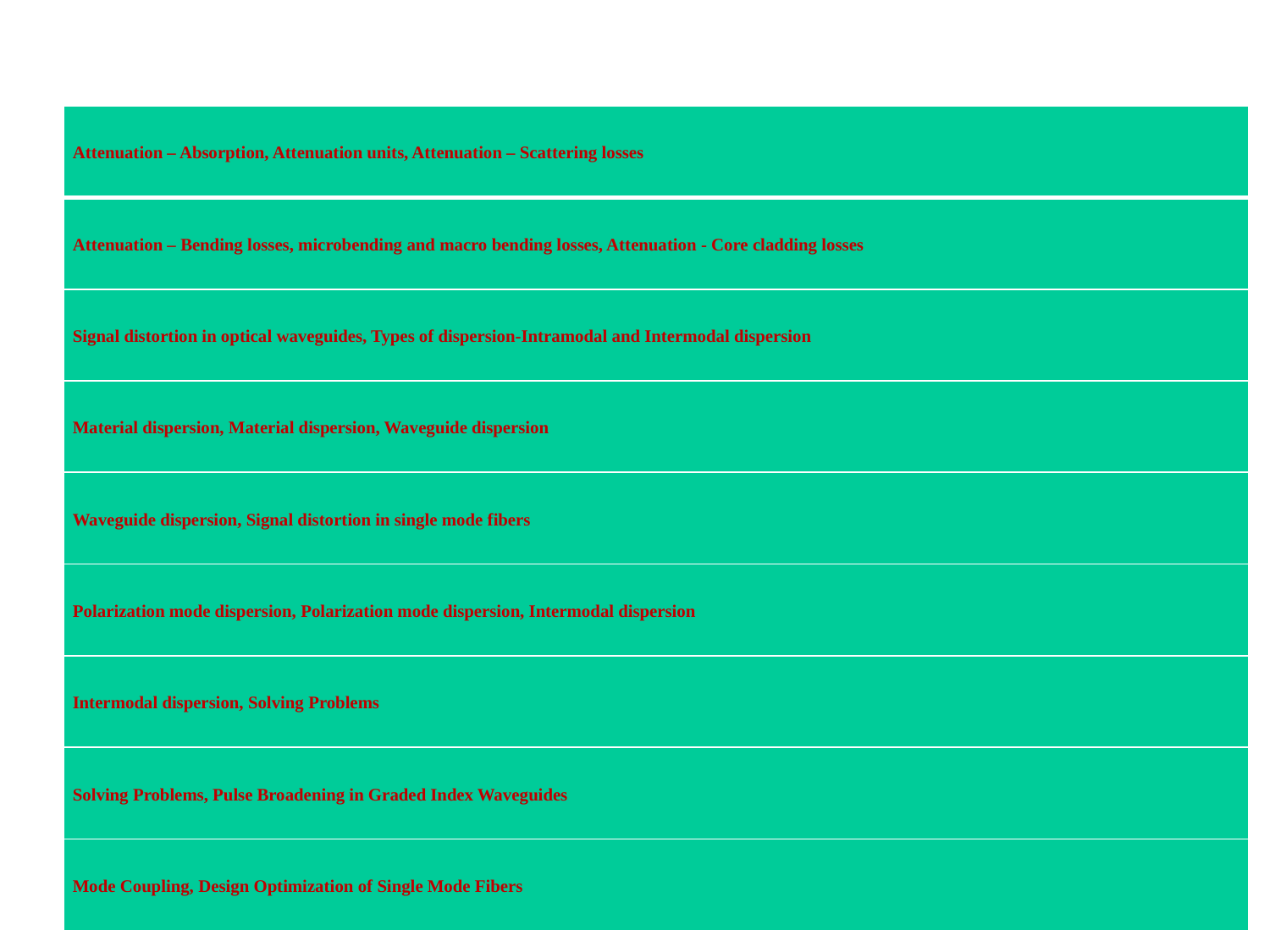

#
| Attenuation – Absorption, Attenuation units, Attenuation – Scattering losses |
| --- |
| Attenuation – Bending losses, microbending and macro bending losses, Attenuation - Core cladding losses |
| Signal distortion in optical waveguides, Types of dispersion-Intramodal and Intermodal dispersion |
| Material dispersion, Material dispersion, Waveguide dispersion |
| Waveguide dispersion, Signal distortion in single mode fibers |
| Polarization mode dispersion, Polarization mode dispersion, Intermodal dispersion |
| Intermodal dispersion, Solving Problems |
| Solving Problems, Pulse Broadening in Graded Index Waveguides |
| Mode Coupling, Design Optimization of Single Mode Fibers |